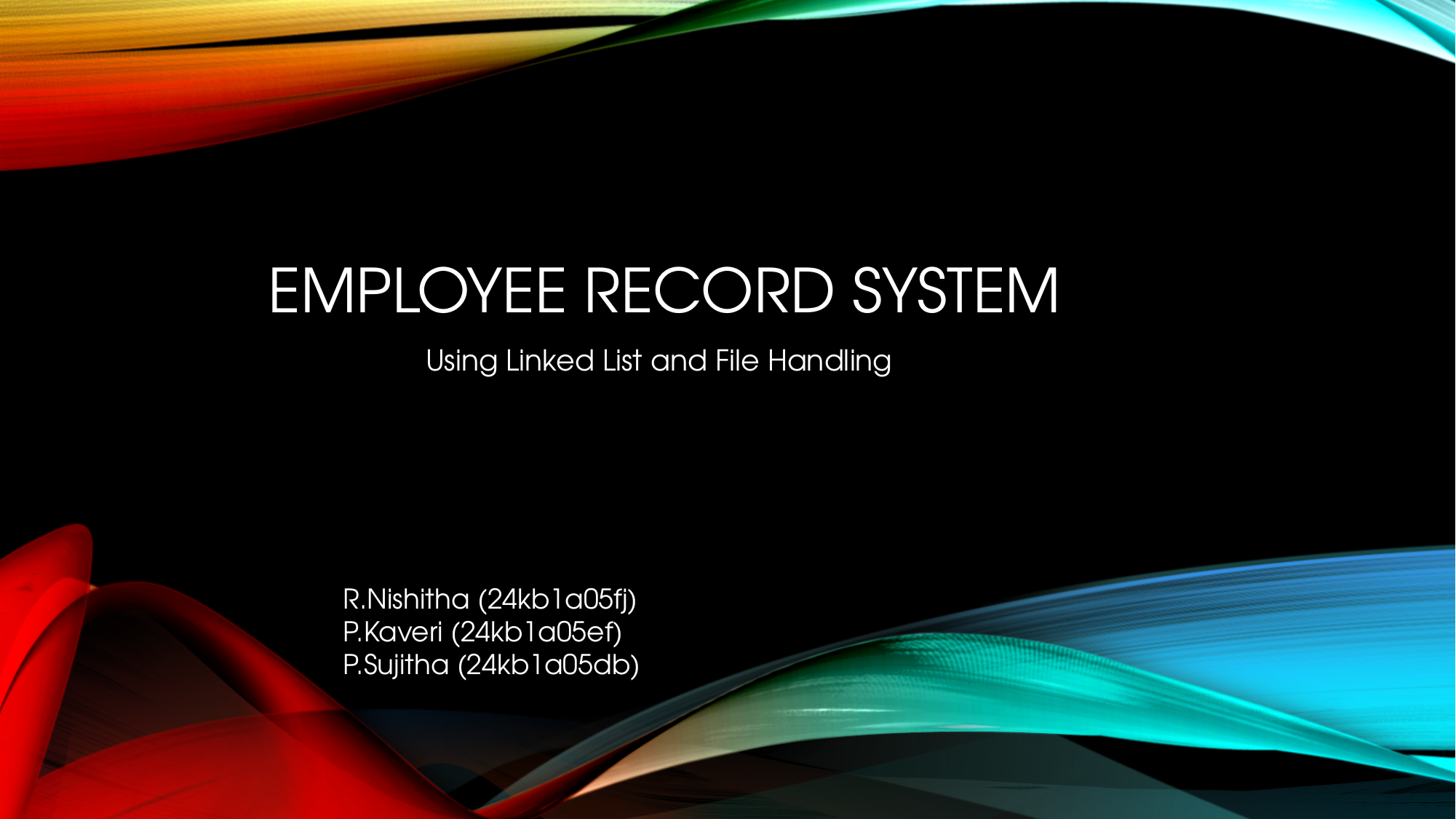

# Employee record system
Using Linked List and File Handling

R.Nishitha (24kb1a05fj)
P.Kaveri (24kb1a05ef)
P.Sujitha (24kb1a05db)